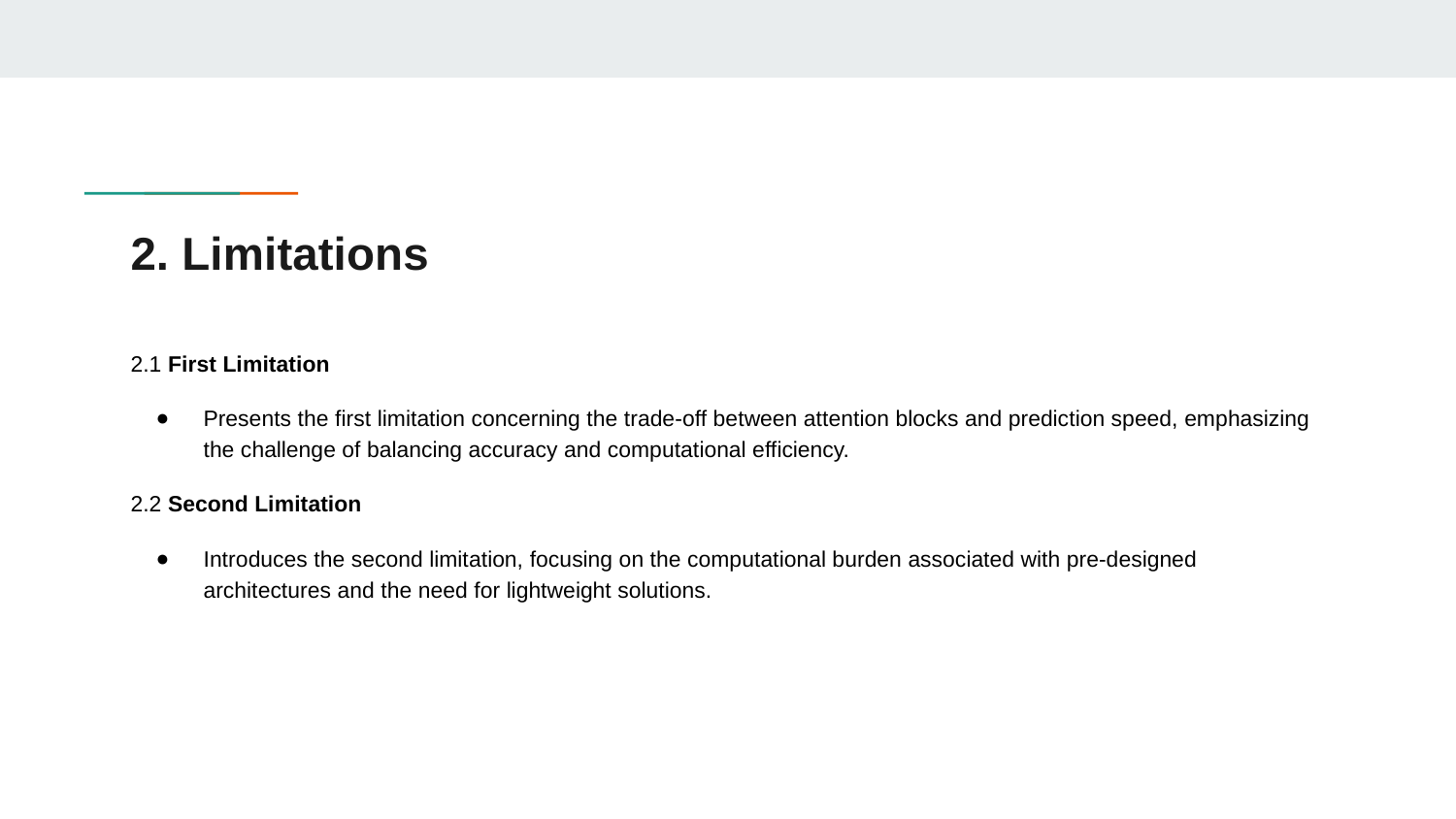

# 2. Limitations
2.1 First Limitation
Presents the first limitation concerning the trade-off between attention blocks and prediction speed, emphasizing the challenge of balancing accuracy and computational efficiency.
2.2 Second Limitation
Introduces the second limitation, focusing on the computational burden associated with pre-designed architectures and the need for lightweight solutions.